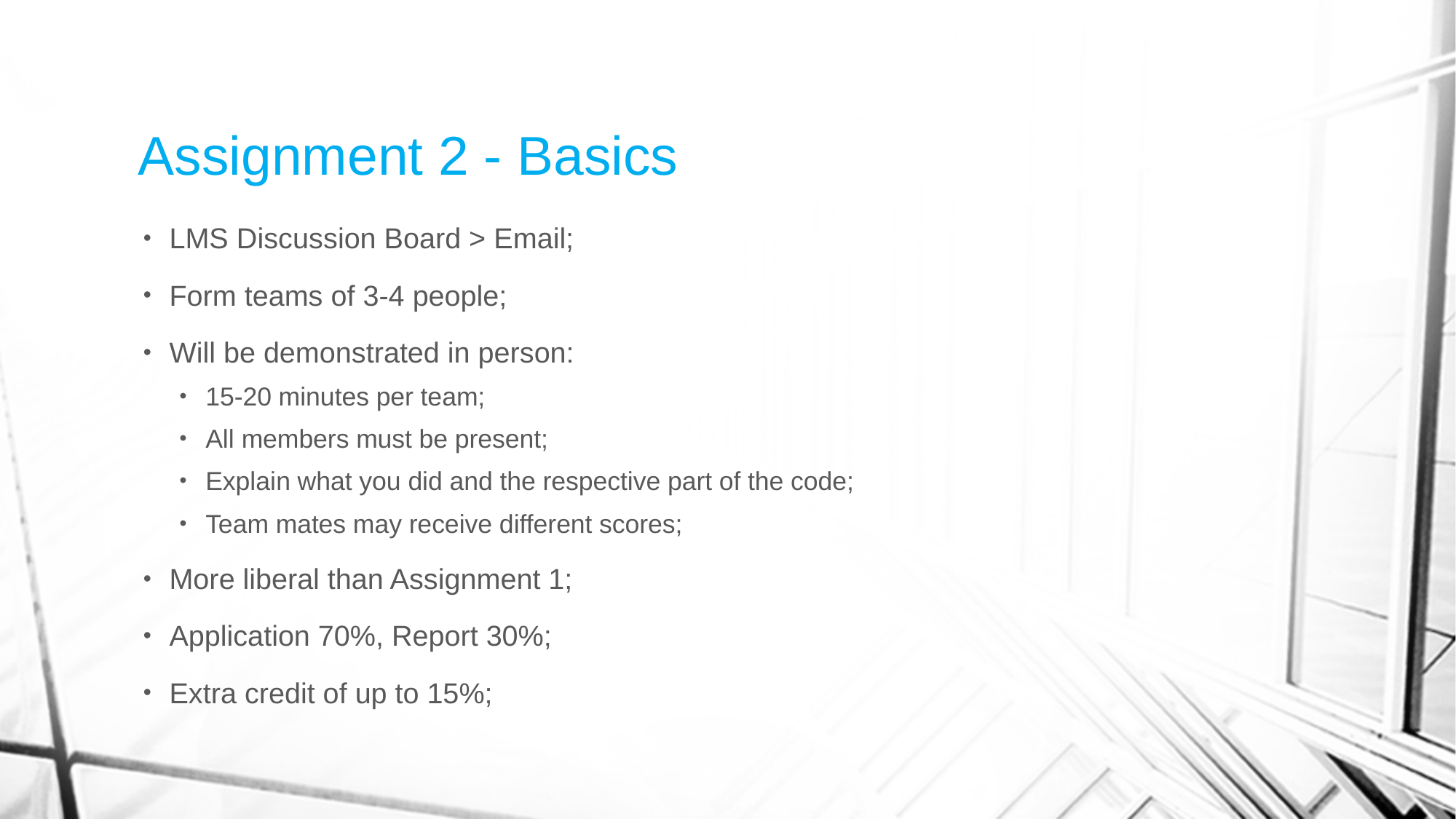

# Assignment 2 - Basics
LMS Discussion Board > Email;
Form teams of 3-4 people;
Will be demonstrated in person:
15-20 minutes per team;
All members must be present;
Explain what you did and the respective part of the code;
Team mates may receive different scores;
More liberal than Assignment 1;
Application 70%, Report 30%;
Extra credit of up to 15%;